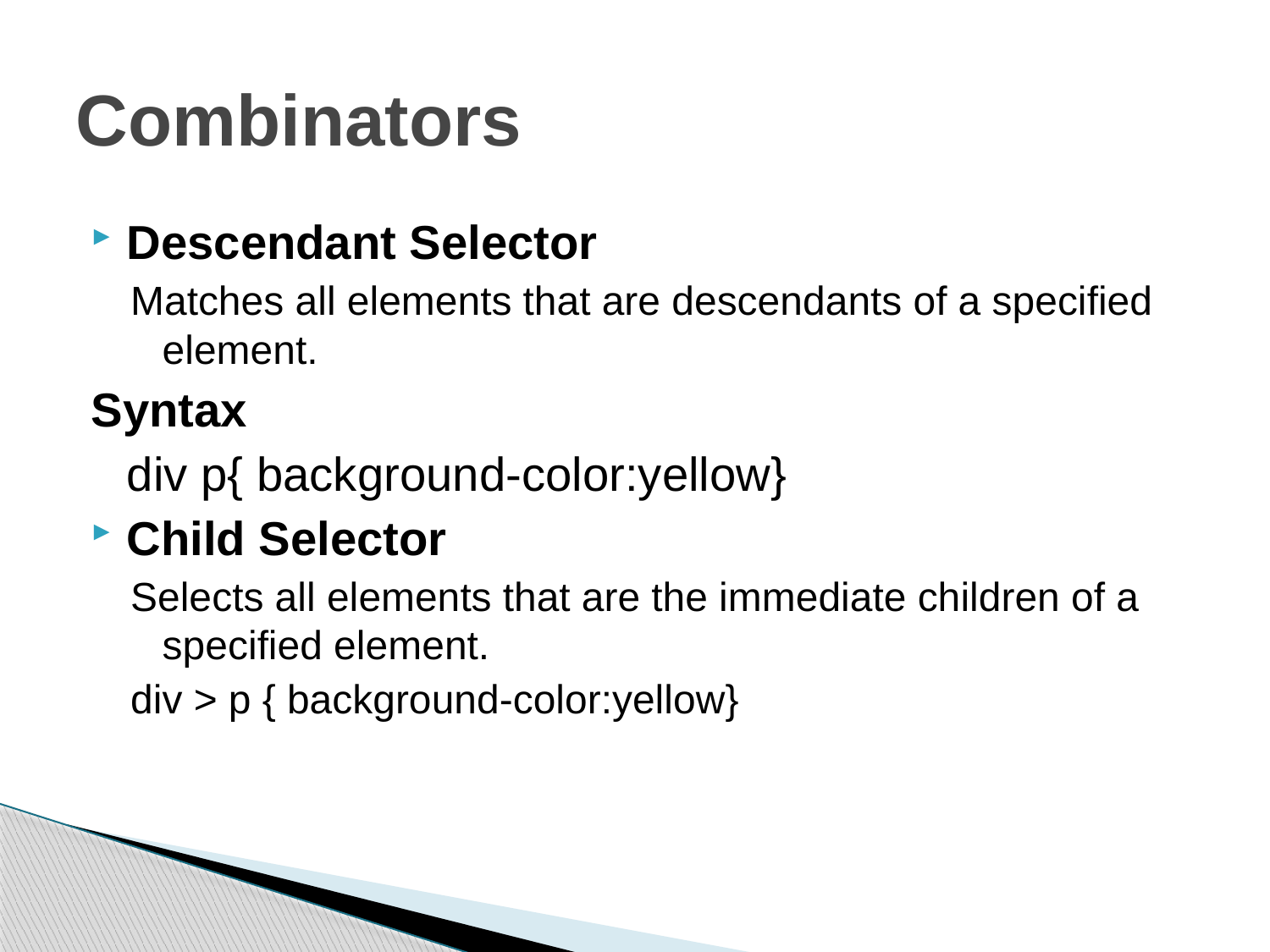

# Combinators
Descendant Selector
Matches all elements that are descendants of a specified element.
Syntax
	div p{ background-color:yellow}
Child Selector
Selects all elements that are the immediate children of a specified element.
div > p { background-color:yellow}